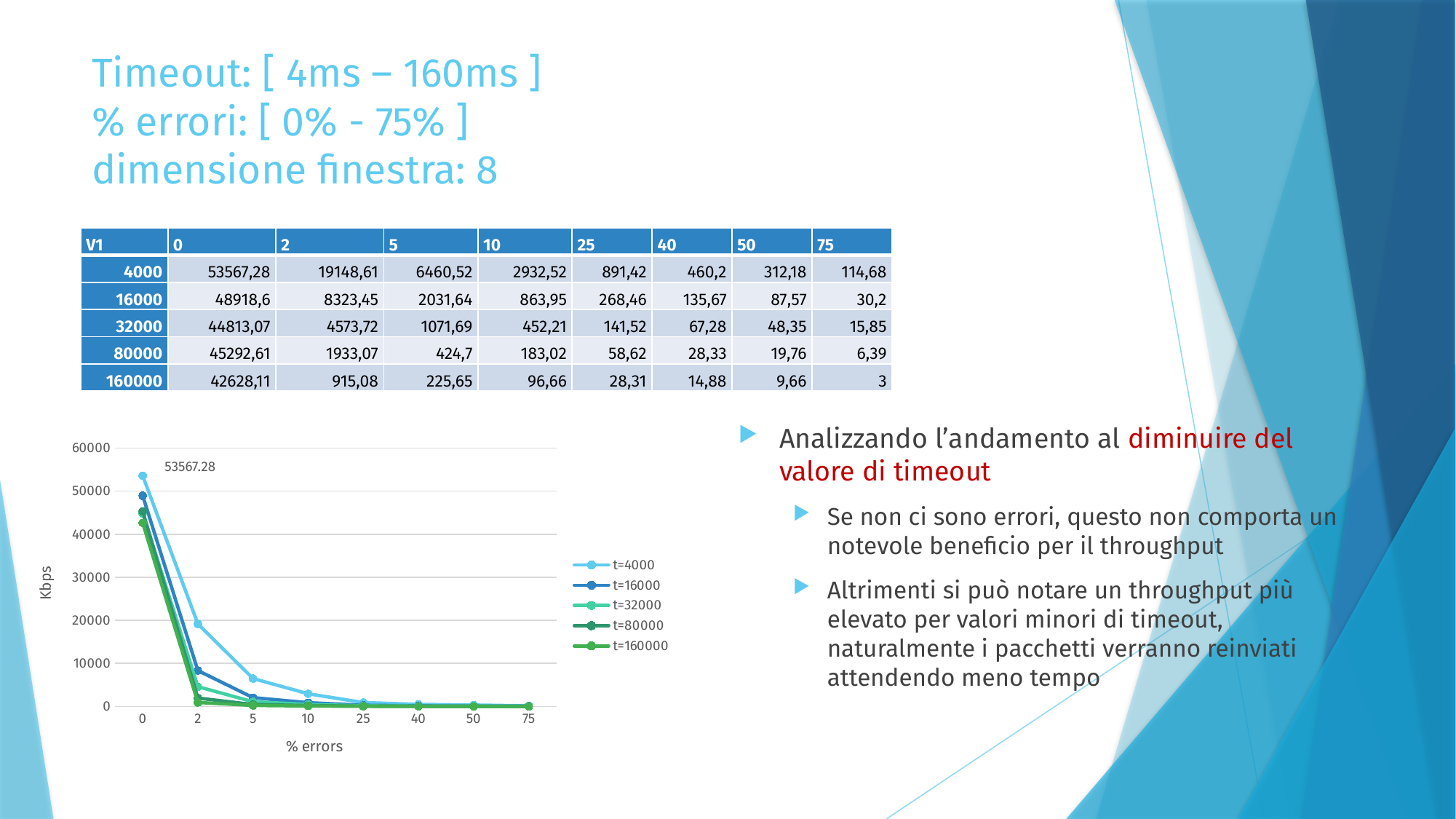

# Timeout: [ 4ms – 160ms ] % errori: [ 0% - 75% ] dimensione finestra: 8
| V1 | 0 | 2 | 5 | 10 | 25 | 40 | 50 | 75 |
| --- | --- | --- | --- | --- | --- | --- | --- | --- |
| 4000 | 53567,28 | 19148,61 | 6460,52 | 2932,52 | 891,42 | 460,2 | 312,18 | 114,68 |
| 16000 | 48918,6 | 8323,45 | 2031,64 | 863,95 | 268,46 | 135,67 | 87,57 | 30,2 |
| 32000 | 44813,07 | 4573,72 | 1071,69 | 452,21 | 141,52 | 67,28 | 48,35 | 15,85 |
| 80000 | 45292,61 | 1933,07 | 424,7 | 183,02 | 58,62 | 28,33 | 19,76 | 6,39 |
| 160000 | 42628,11 | 915,08 | 225,65 | 96,66 | 28,31 | 14,88 | 9,66 | 3 |
Analizzando l’andamento al diminuire del valore di timeout
Se non ci sono errori, questo non comporta un notevole beneficio per il throughput
Altrimenti si può notare un throughput più elevato per valori minori di timeout, naturalmente i pacchetti verranno reinviati attendendo meno tempo

### Chart

| Category |  |  |  |  |  |
|---|---|---|---|---|---|
| 0 | 53567.28 | 48918.6 | 44813.07 | 45292.61 | 42628.11 |
| 2 | 19148.61 | 8323.45 | 4573.72 | 1933.07 | 915.08 |
| 5 | 6460.52 | 2031.64 | 1071.69 | 424.7 | 225.65 |
| 10 | 2932.52 | 863.95 | 452.21 | 183.02 | 96.66 |
| 25 | 891.42 | 268.46 | 141.52 | 58.62 | 28.31 |
| 40 | 460.2 | 135.67 | 67.28 | 28.33 | 14.88 |
| 50 | 312.18 | 87.57 | 48.35 | 19.76 | 9.66 |
| 75 | 114.68 | 30.2 | 15.85 | 6.39 | 3.0 |